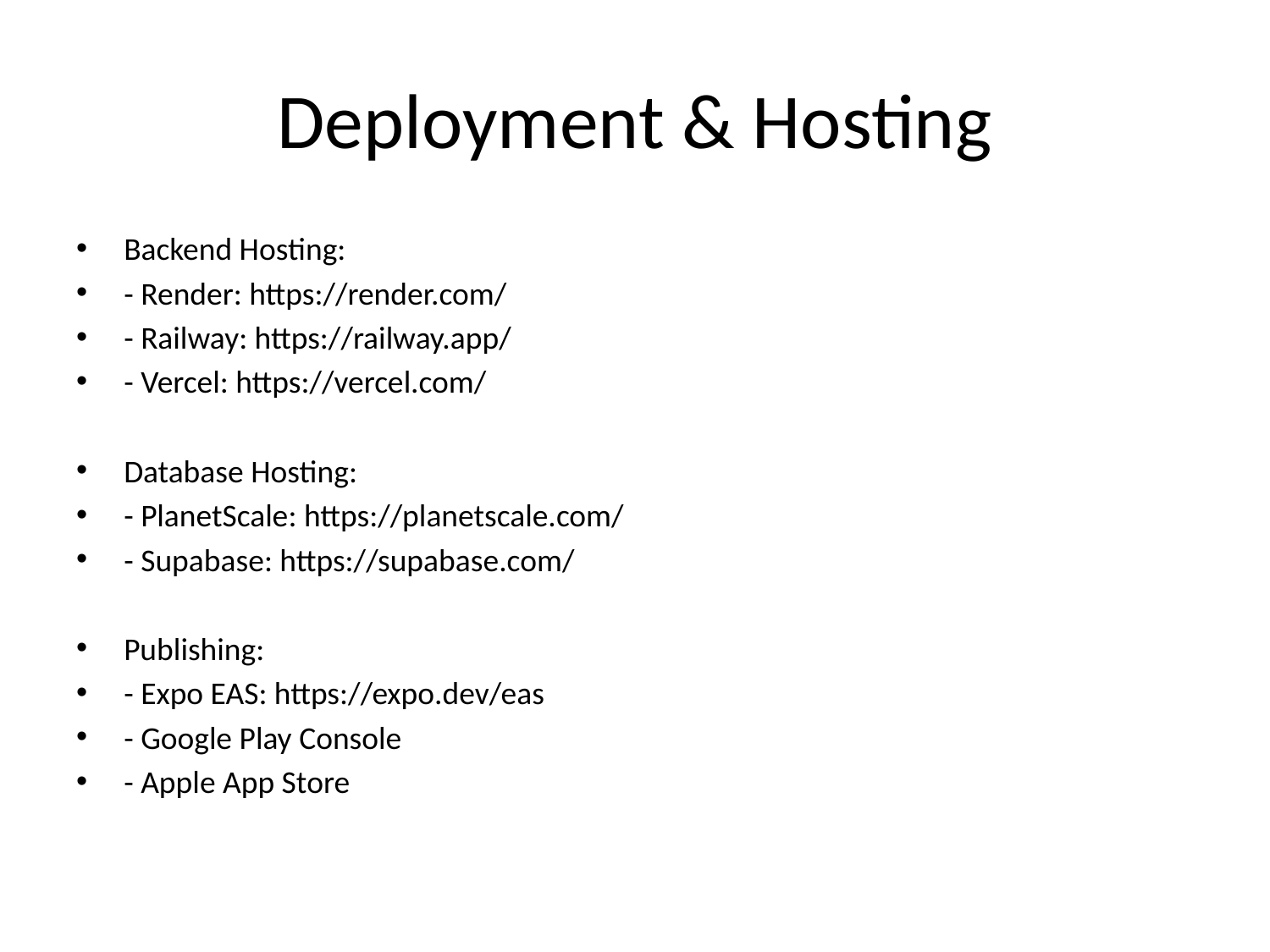

# Deployment & Hosting
Backend Hosting:
- Render: https://render.com/
- Railway: https://railway.app/
- Vercel: https://vercel.com/

Database Hosting:
- PlanetScale: https://planetscale.com/
- Supabase: https://supabase.com/

Publishing:
- Expo EAS: https://expo.dev/eas
- Google Play Console
- Apple App Store